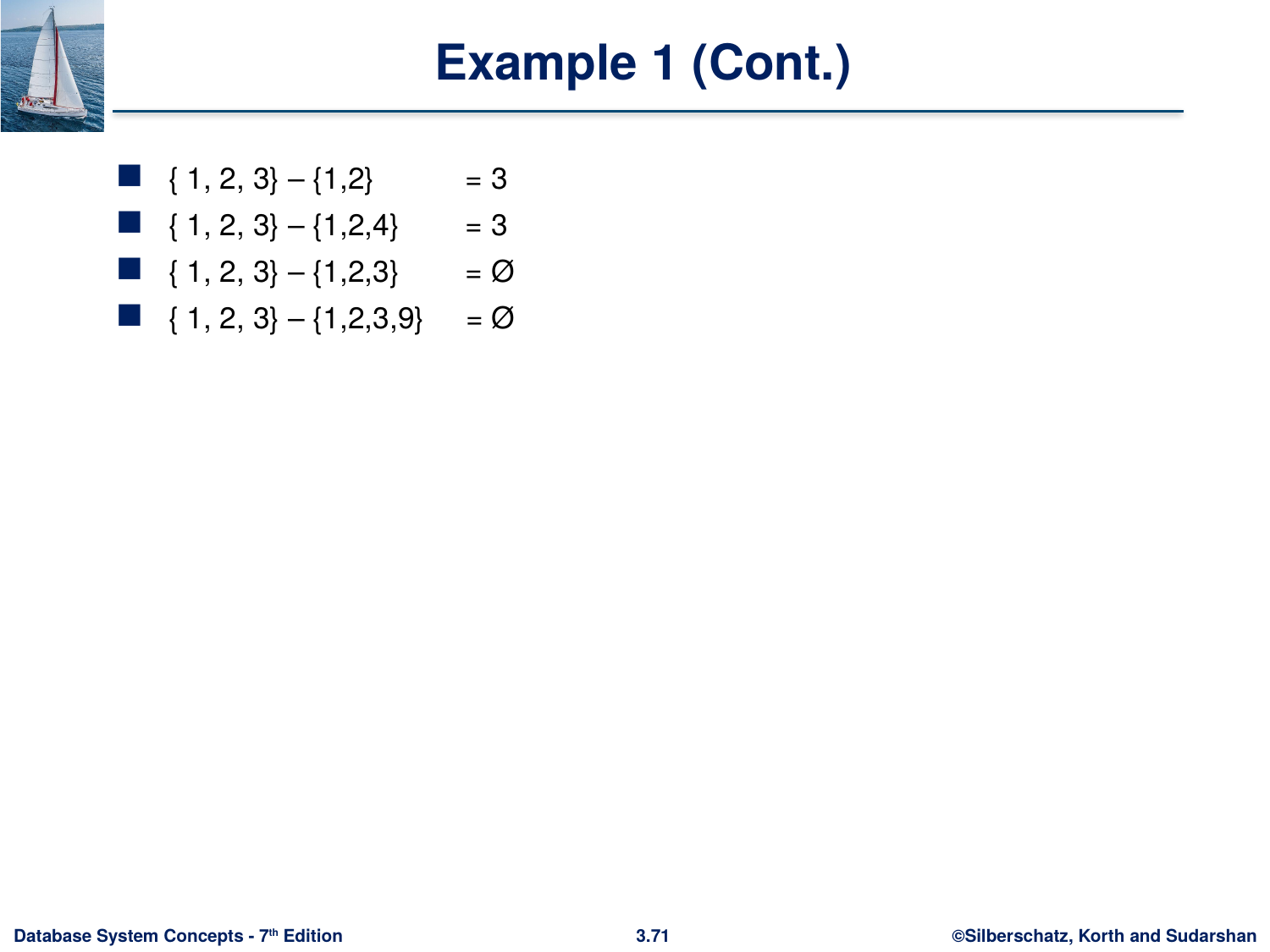

# Example 1 (Cont.)
{ 1, 2, 3} – {1,2}           = 3
{ 1, 2, 3} – {1,2,4}        = 3
{ 1, 2, 3} – {1,2,3}        = Ø
{ 1, 2, 3} – {1,2,3,9}     = Ø